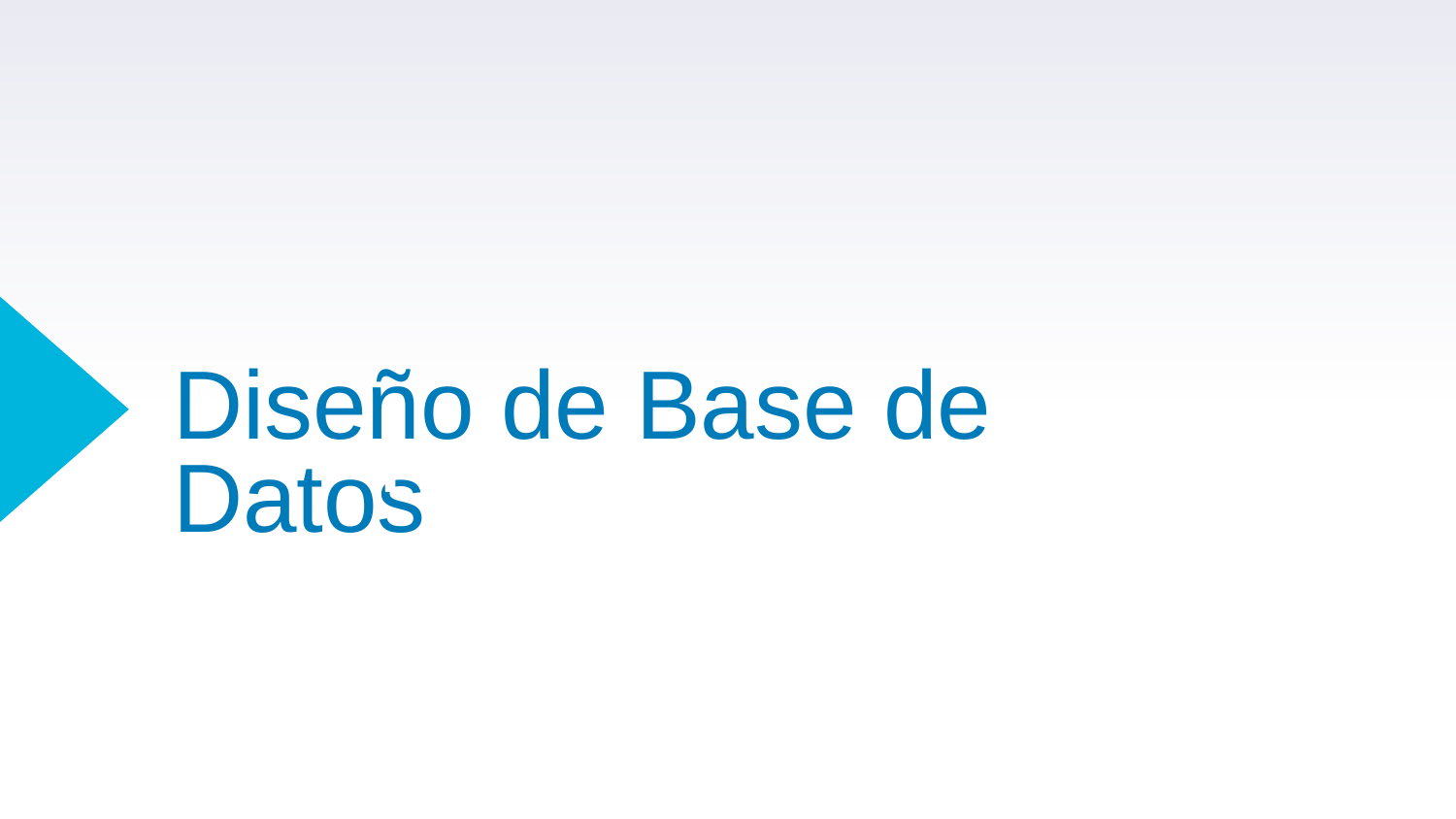

# Diseño de Base de Datos
1